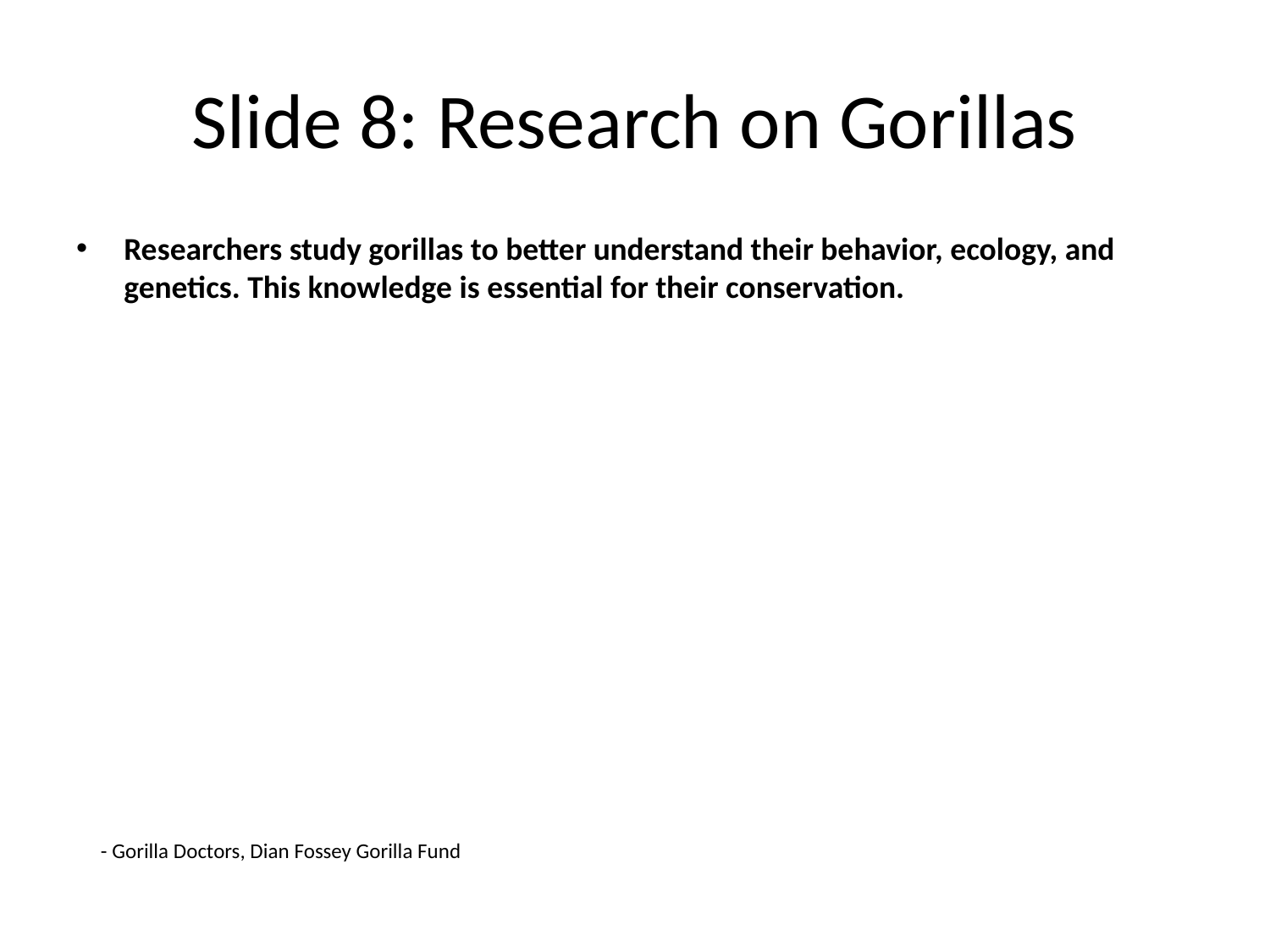

# Slide 8: Research on Gorillas
Researchers study gorillas to better understand their behavior, ecology, and genetics. This knowledge is essential for their conservation.

- Gorilla Doctors, Dian Fossey Gorilla Fund